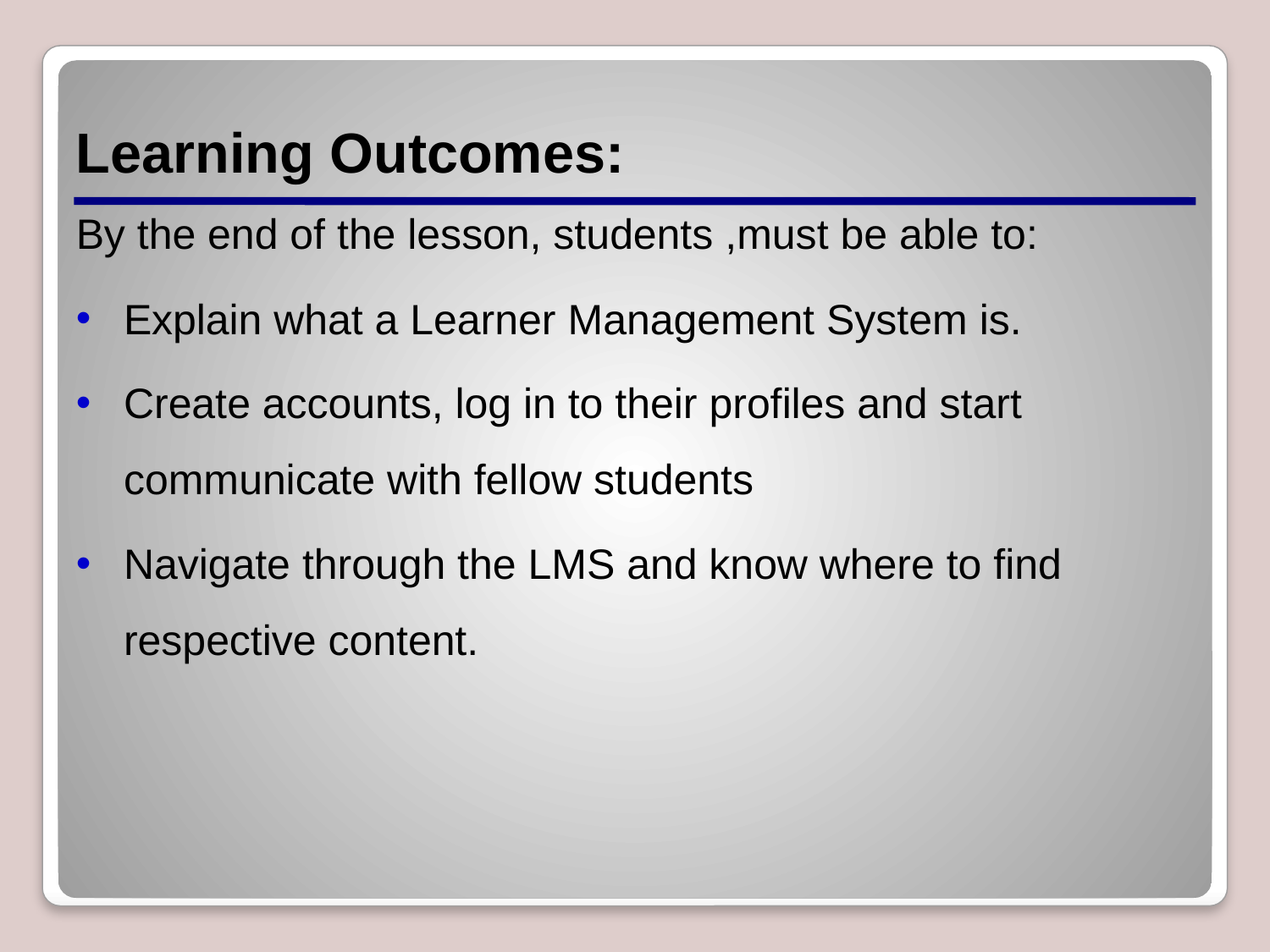

Learning Outcomes:
By the end of the lesson, students ,must be able to:
Explain what a Learner Management System is.
Create accounts, log in to their profiles and start communicate with fellow students
Navigate through the LMS and know where to find respective content.